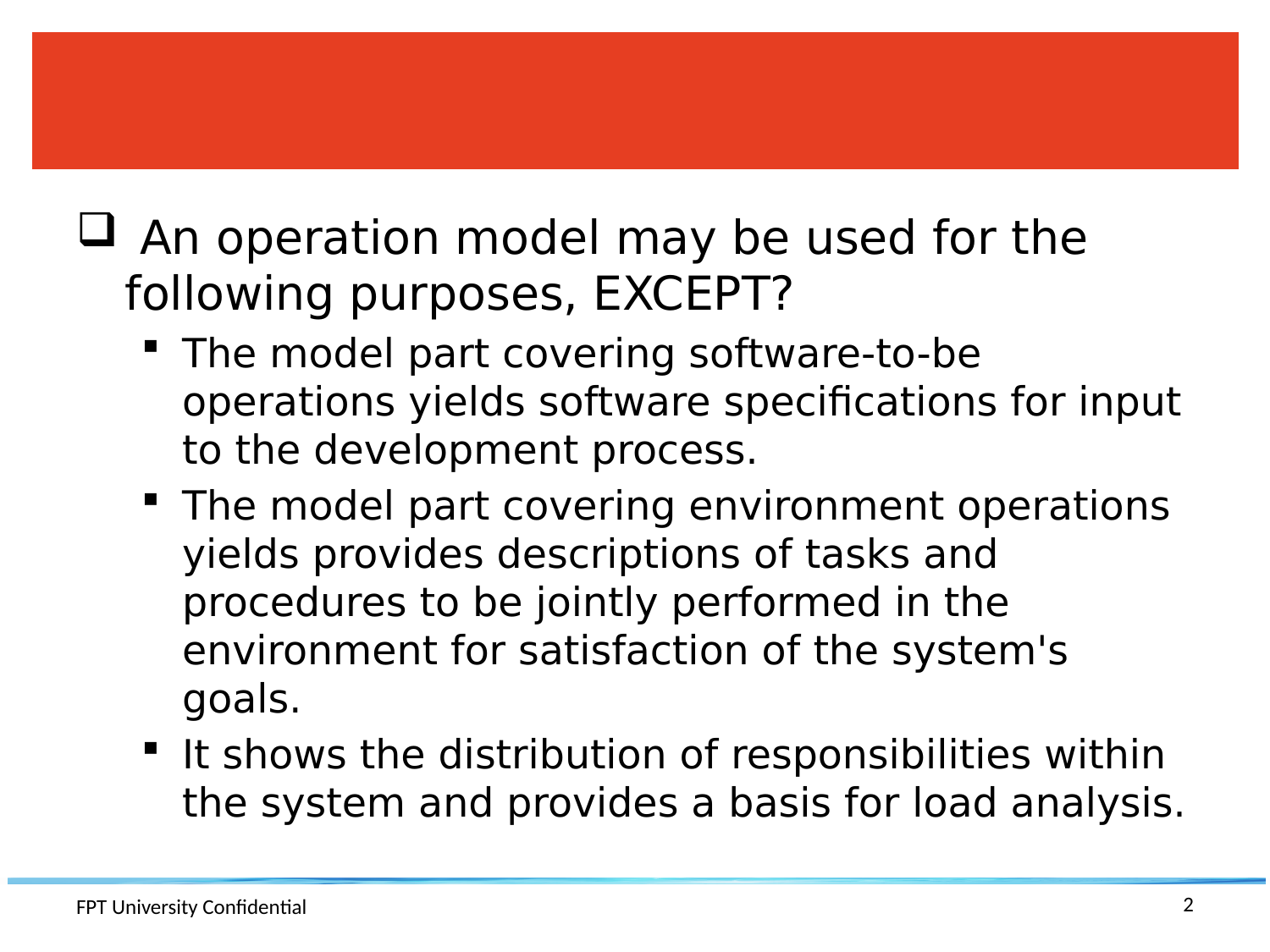

#
 An operation model may be used for the following purposes, EXCEPT?
The model part covering software-to-be operations yields software specifications for input to the development process.
The model part covering environment operations yields provides descriptions of tasks and procedures to be jointly performed in the environment for satisfaction of the system's goals.
It shows the distribution of responsibilities within the system and provides a basis for load analysis.